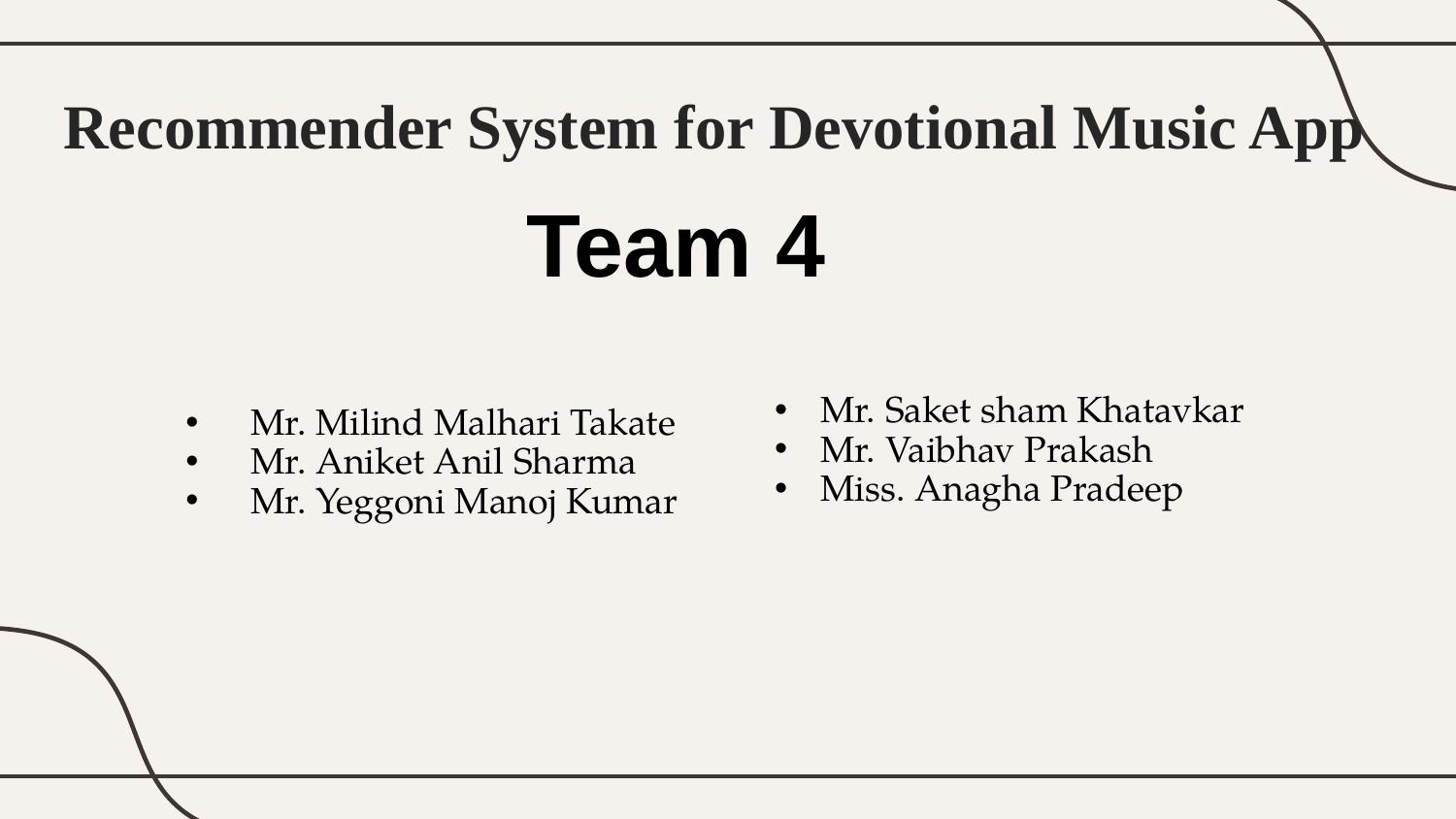

Recommender System for Devotional Music App
Team 4
Mr. Saket sham Khatavkar
Mr. Vaibhav Prakash
Miss. Anagha Pradeep

Mr. Milind Malhari Takate
Mr. Aniket Anil Sharma
Mr. Yeggoni Manoj Kumar